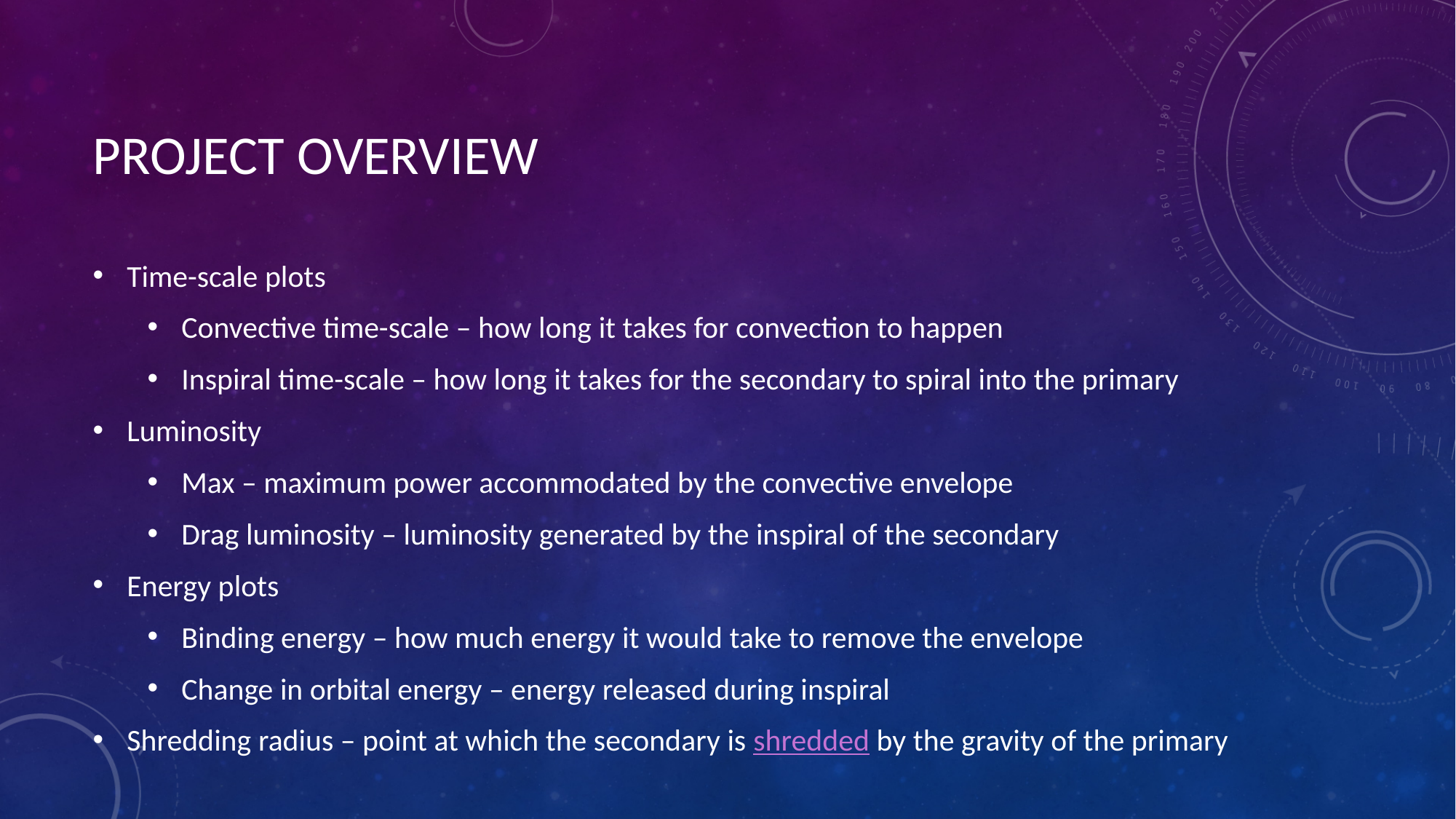

# Project overview
Time-scale plots
Convective time-scale – how long it takes for convection to happen
Inspiral time-scale – how long it takes for the secondary to spiral into the primary
Luminosity
Max – maximum power accommodated by the convective envelope
Drag luminosity – luminosity generated by the inspiral of the secondary
Energy plots
Binding energy – how much energy it would take to remove the envelope
Change in orbital energy – energy released during inspiral
Shredding radius – point at which the secondary is shredded by the gravity of the primary